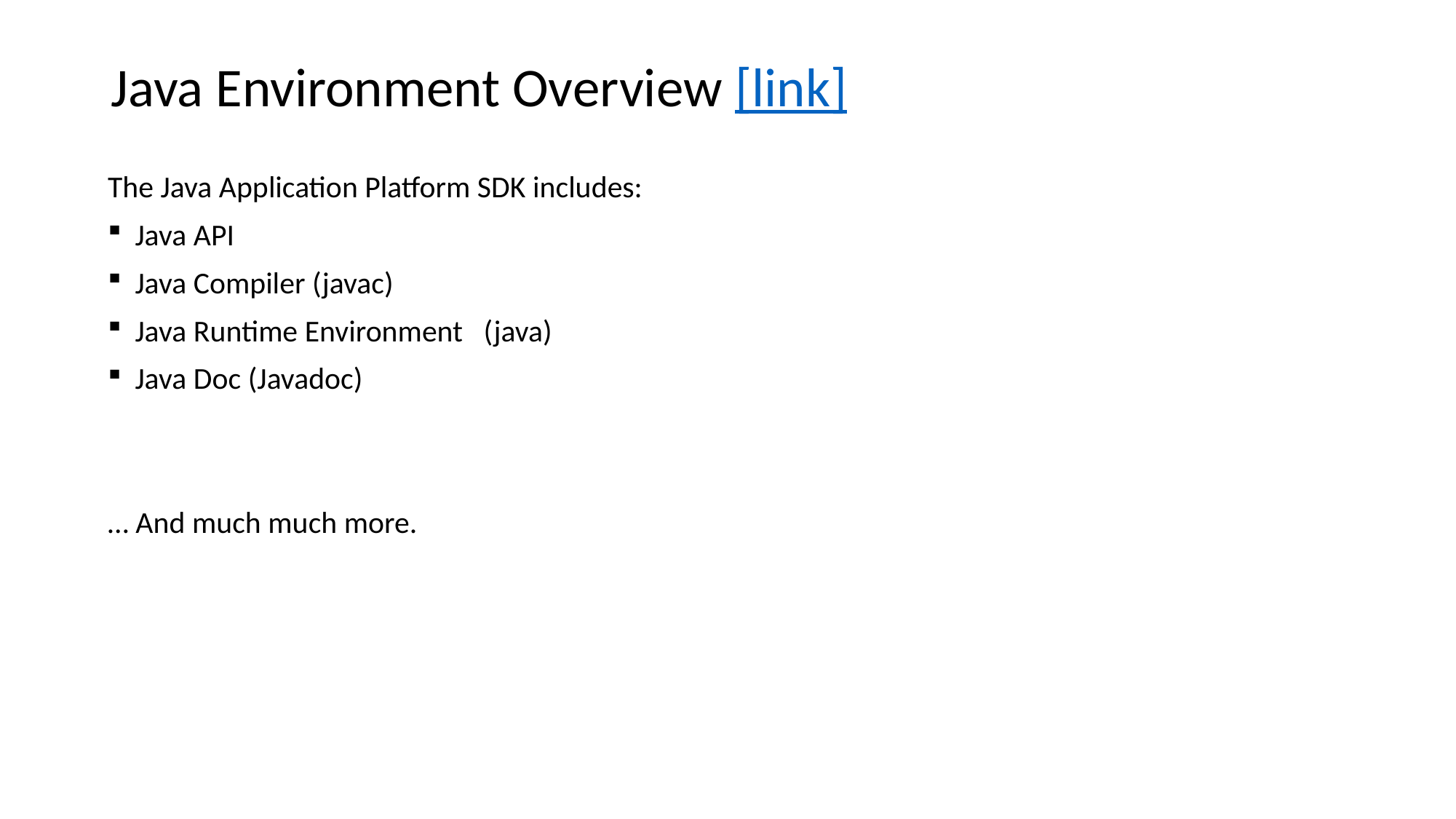

# Java Environment Overview [link]
The Java Application Platform SDK includes:
Java API
Java Compiler (javac)
Java Runtime Environment   (java)
Java Doc (Javadoc)

… And much much more.